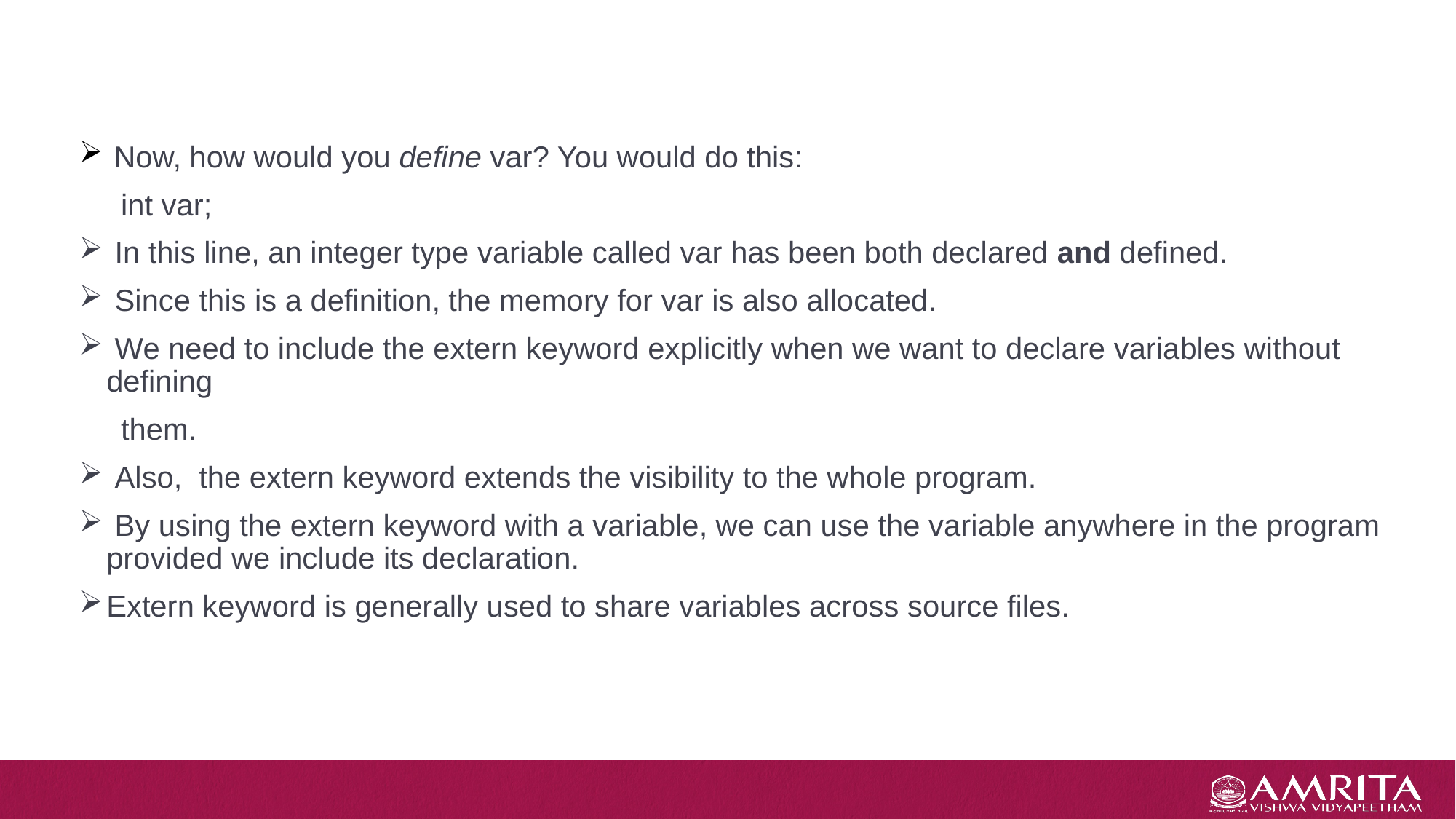

#
 Now, how would you define var? You would do this:
     int var;
 In this line, an integer type variable called var has been both declared and defined.
 Since this is a definition, the memory for var is also allocated.
 We need to include the extern keyword explicitly when we want to declare variables without defining
     them.
 Also,  the extern keyword extends the visibility to the whole program.
 By using the extern keyword with a variable, we can use the variable anywhere in the program provided we include its declaration.
Extern keyword is generally used to share variables across source files.